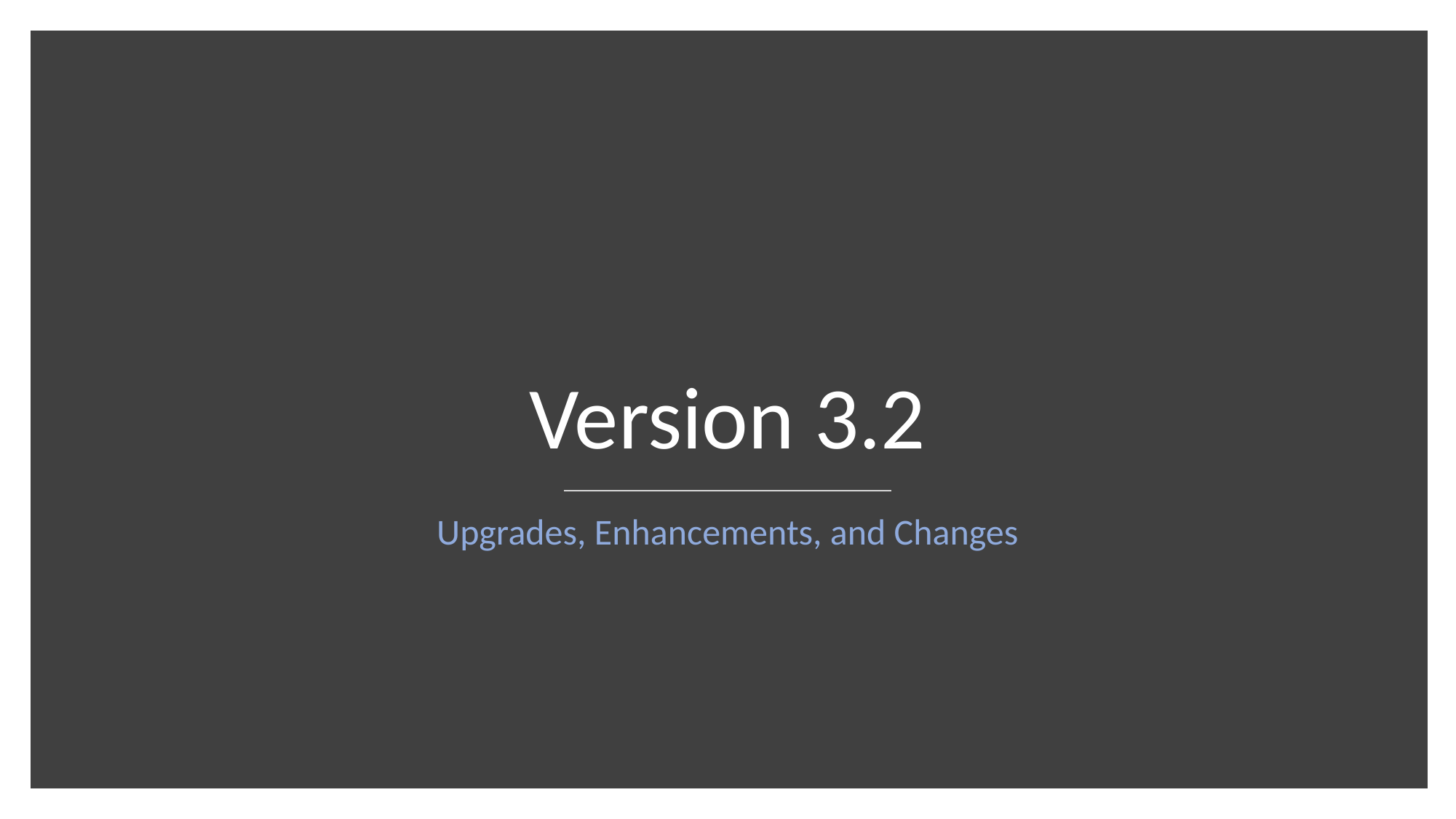

# Version 3.2
Upgrades, Enhancements, and Changes